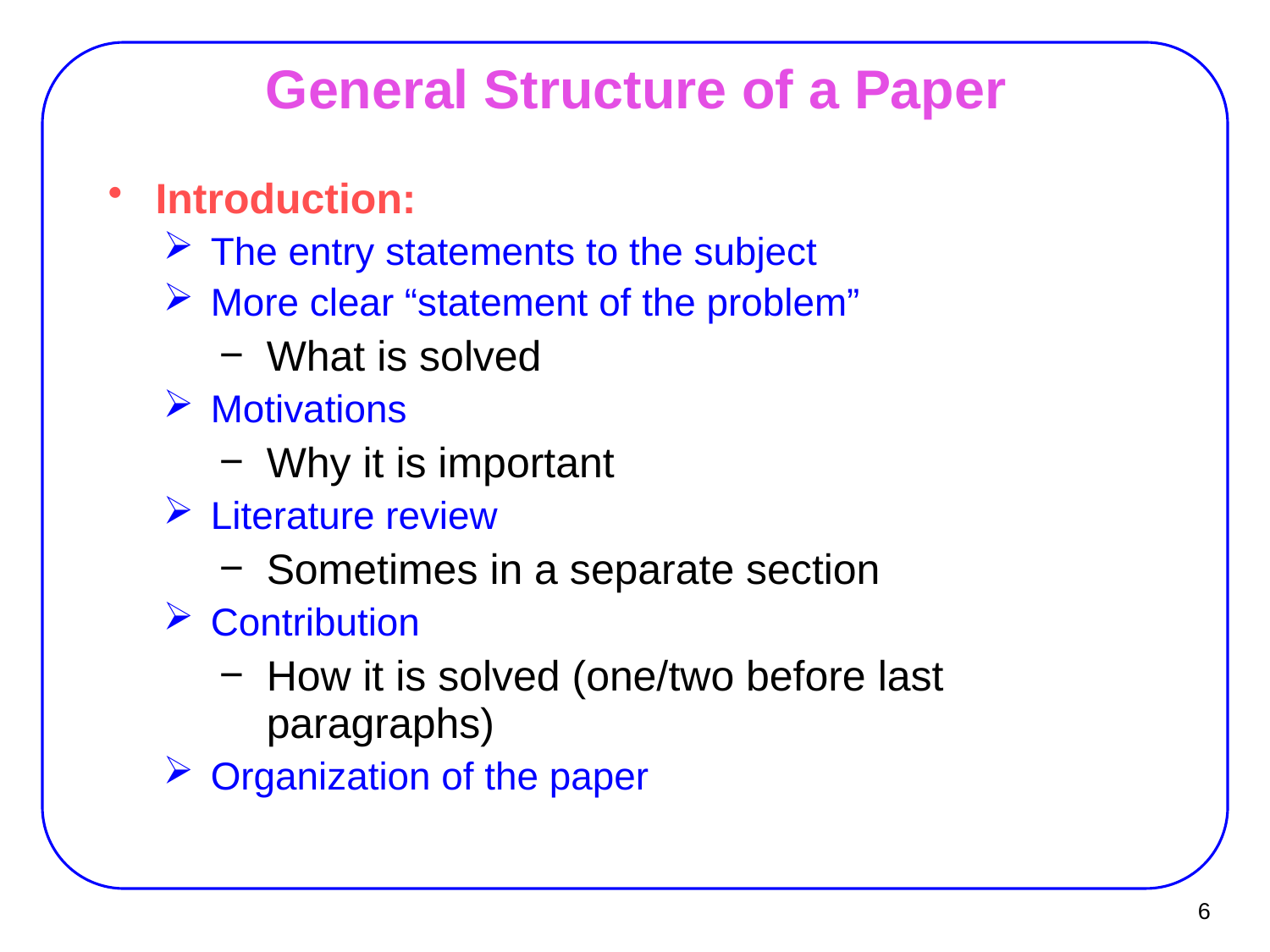

General Structure of a Paper
Introduction:
The entry statements to the subject
More clear “statement of the problem”
What is solved
Motivations
Why it is important
Literature review
Sometimes in a separate section
Contribution
How it is solved (one/two before last paragraphs)
Organization of the paper

6